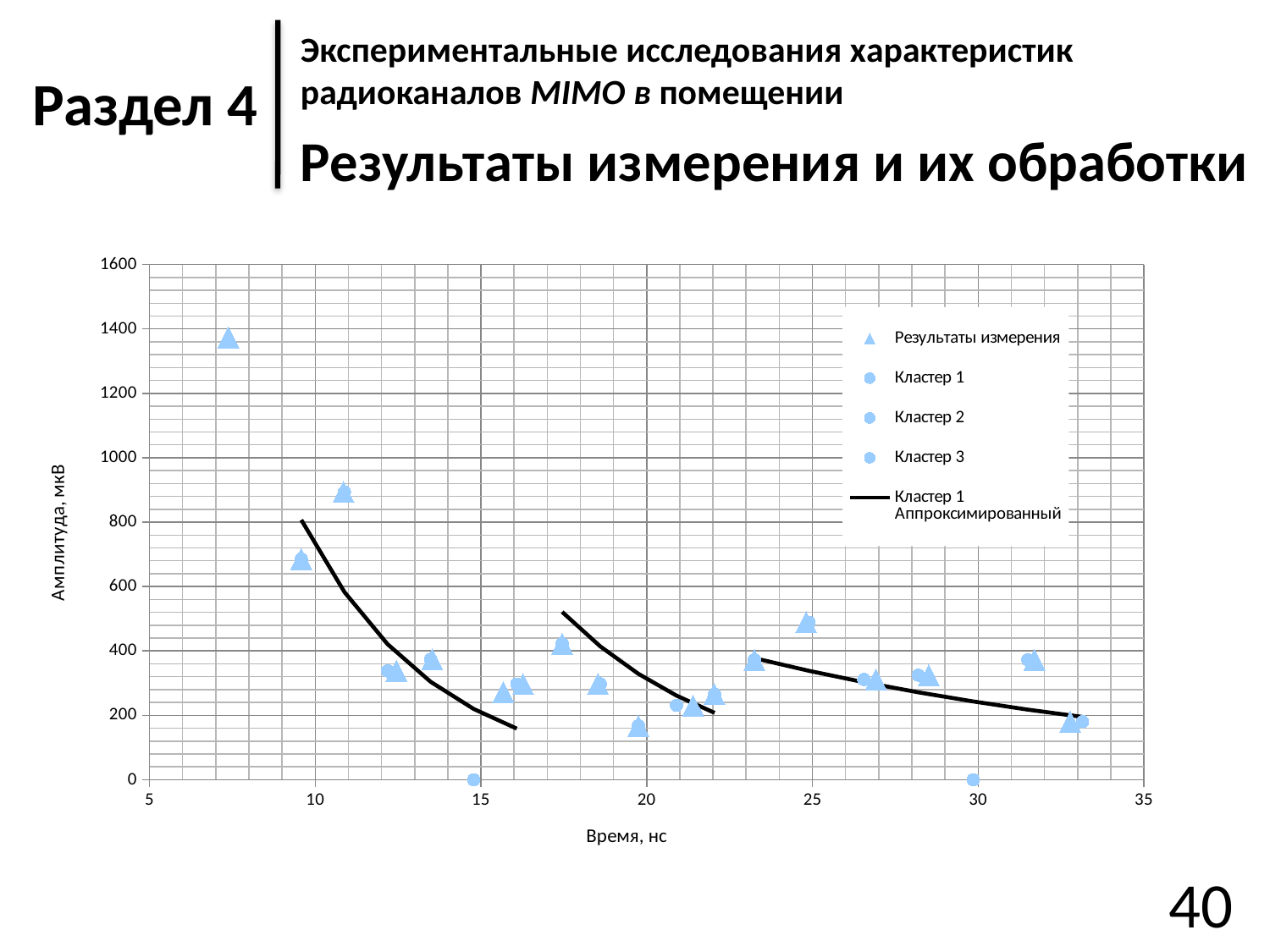

Экспериментальные исследования характеристик радиоканалов MIMO в помещении
Раздел 4
Результаты измерения и их обработки

### Chart

| Category |  |  |  |  |  |  |  |
|---|---|---|---|---|---|---|---|
40